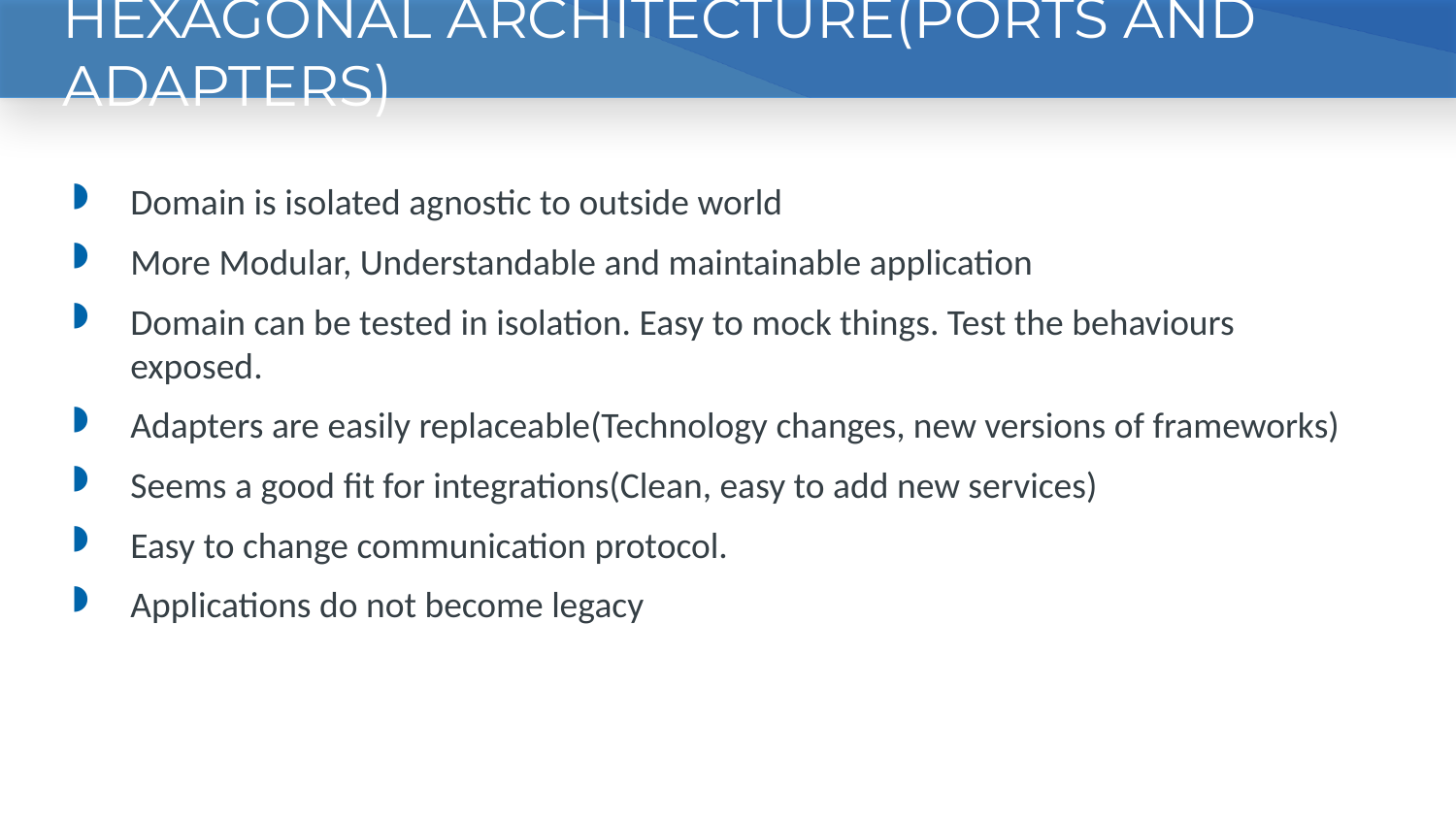

# hexagonal architecture(ports and adapters)
Domain is isolated agnostic to outside world
More Modular, Understandable and maintainable application
Domain can be tested in isolation. Easy to mock things. Test the behaviours exposed.
Adapters are easily replaceable(Technology changes, new versions of frameworks)
Seems a good fit for integrations(Clean, easy to add new services)
Easy to change communication protocol.
Applications do not become legacy